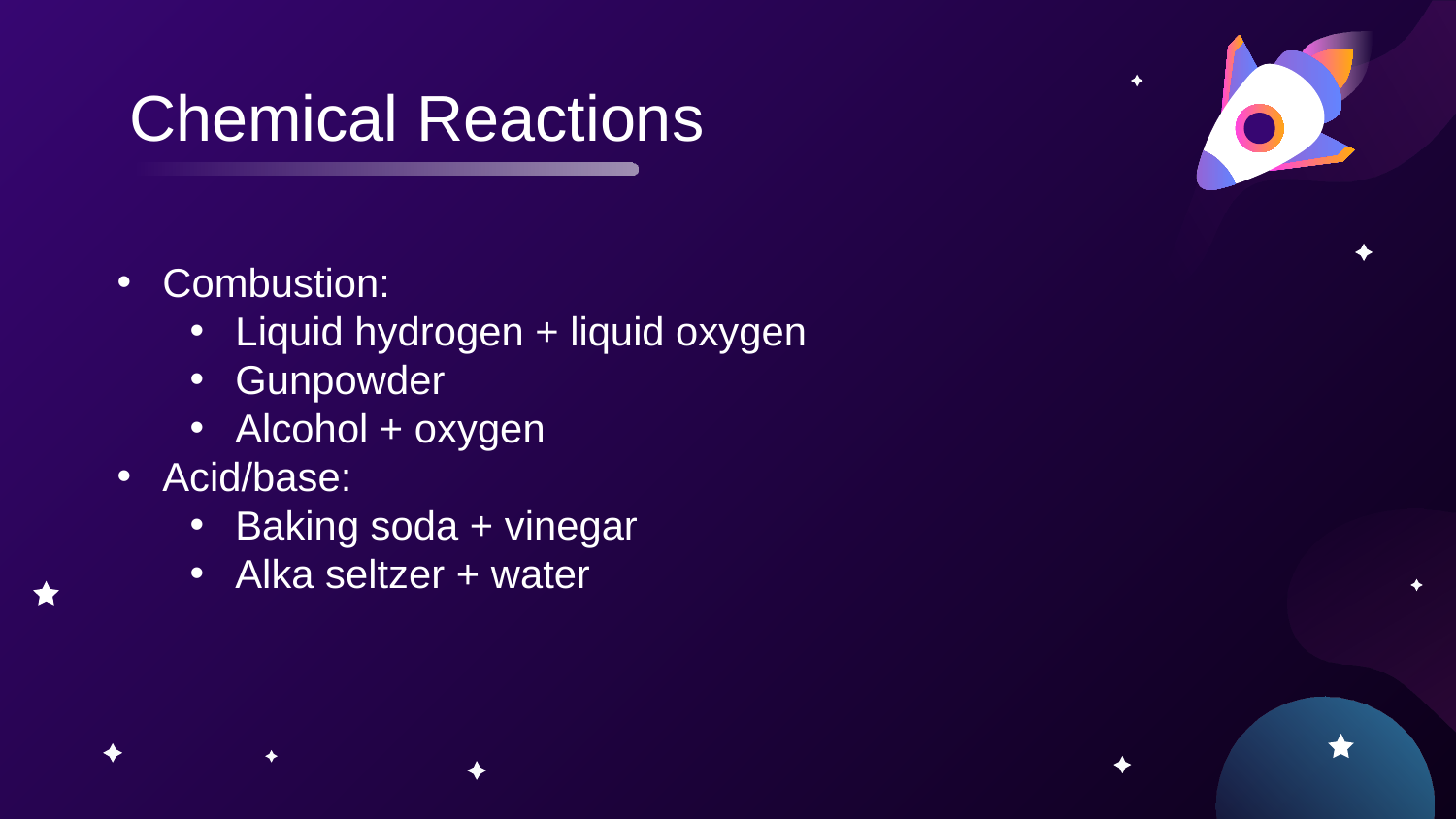

Chemical Reactions

Combustion:
Liquid hydrogen + liquid oxygen
Gunpowder
Alcohol + oxygen
Acid/base:
Baking soda + vinegar
Alka seltzer + water